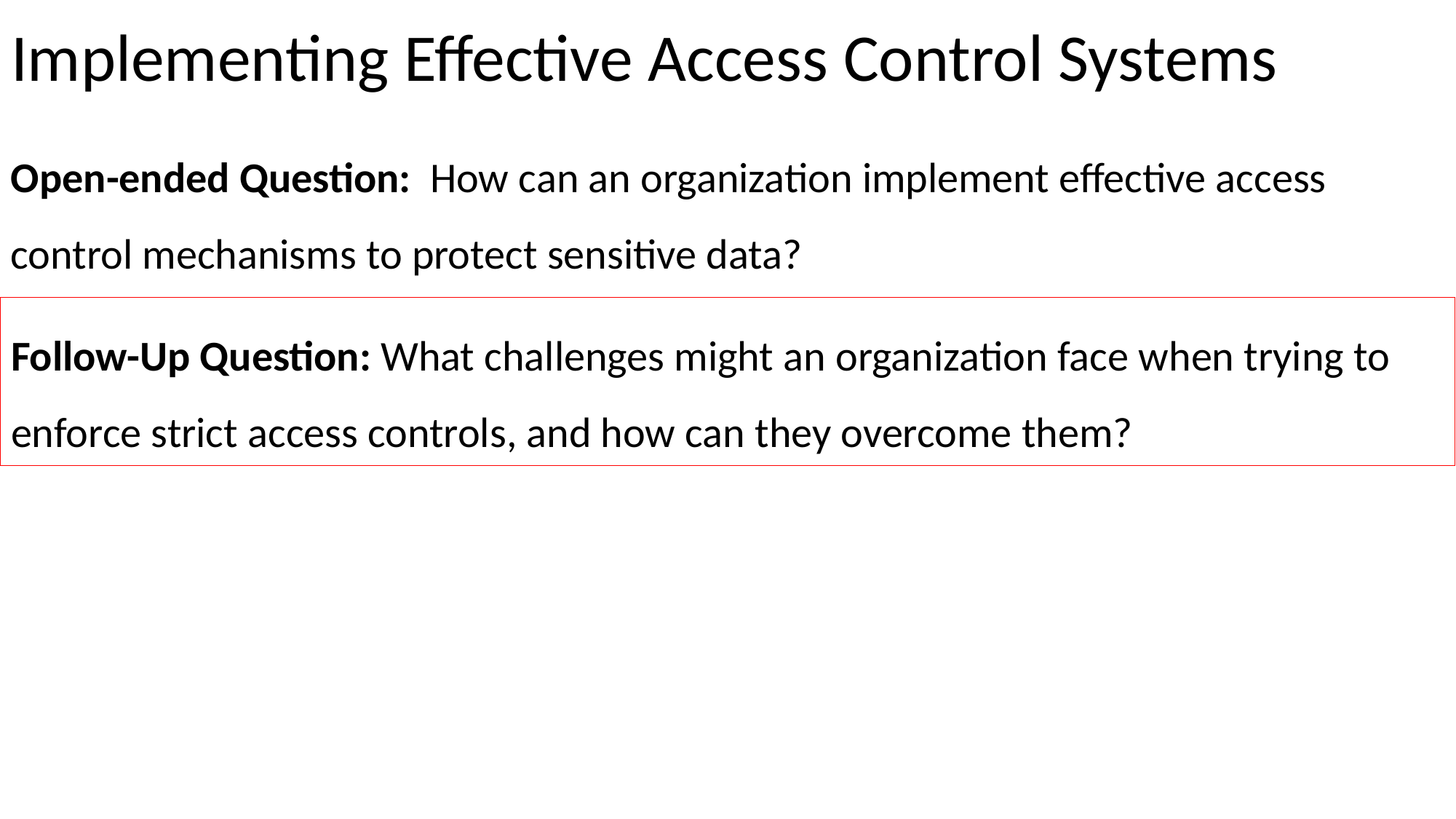

# Implementing Effective Access Control Systems
Open-ended Question:  How can an organization implement effective access control mechanisms to protect sensitive data?
Follow-Up Question: What challenges might an organization face when trying to enforce strict access controls, and how can they overcome them?